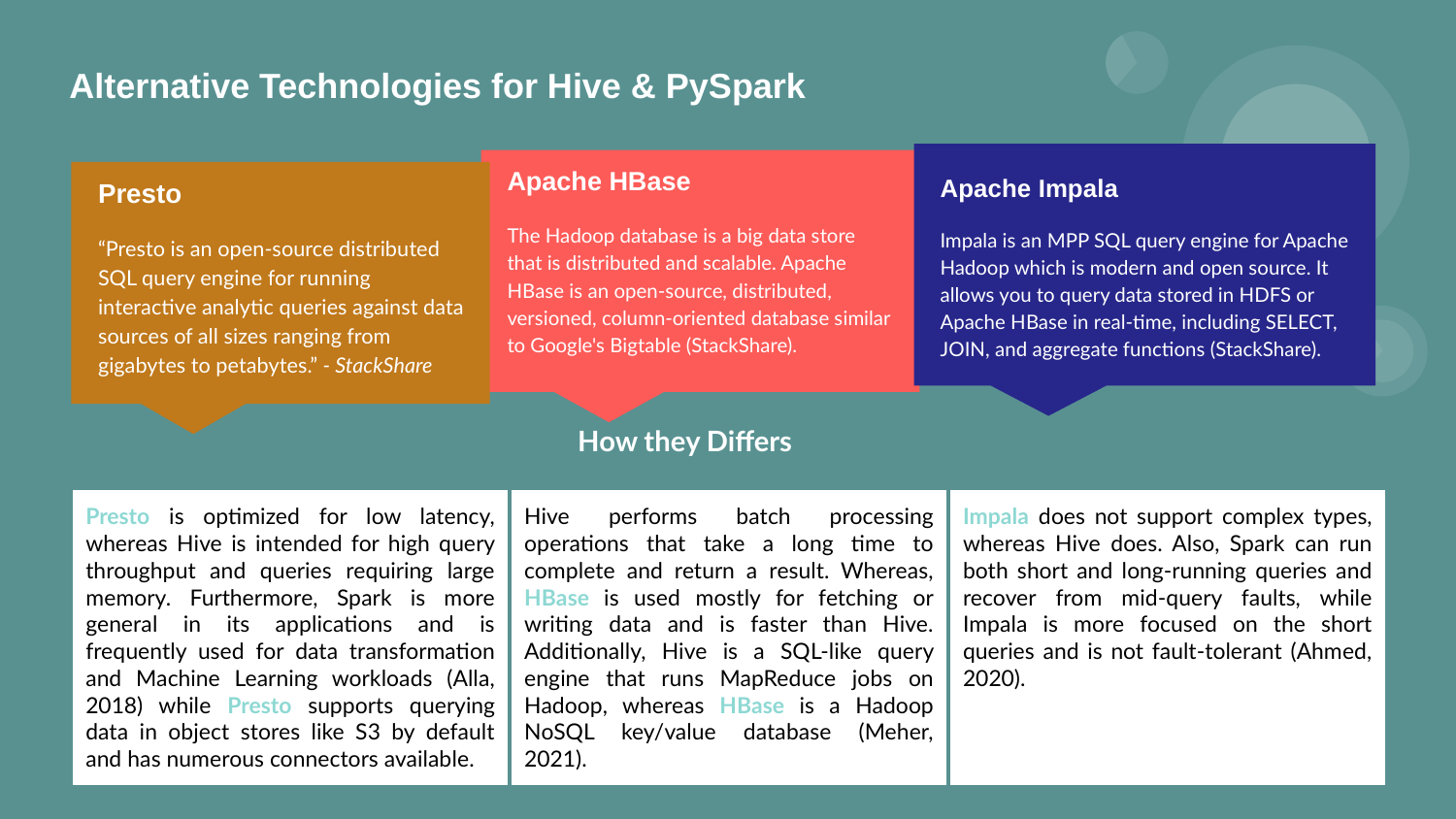

# Alternative Technologies for Hive & PySpark

Apache HBase
The Hadoop database is a big data store that is distributed and scalable. Apache HBase is an open-source, distributed, versioned, column-oriented database similar to Google's Bigtable (StackShare).

Apache Impala
Impala is an MPP SQL query engine for Apache Hadoop which is modern and open source. It allows you to query data stored in HDFS or Apache HBase in real-time, including SELECT, JOIN, and aggregate functions (StackShare).
Presto
“Presto is an open-source distributed SQL query engine for running interactive analytic queries against data sources of all sizes ranging from gigabytes to petabytes.” - StackShare

How they Differs
| Presto is optimized for low latency, whereas Hive is intended for high query throughput and queries requiring large memory. Furthermore, Spark is more general in its applications and is frequently used for data transformation and Machine Learning workloads (Alla, 2018) while Presto supports querying data in object stores like S3 by default and has numerous connectors available. | Hive performs batch processing operations that take a long time to complete and return a result. Whereas, HBase is used mostly for fetching or writing data and is faster than Hive. Additionally, Hive is a SQL-like query engine that runs MapReduce jobs on Hadoop, whereas HBase is a Hadoop NoSQL key/value database (Meher, 2021). | Impala does not support complex types, whereas Hive does. Also, Spark can run both short and long-running queries and recover from mid-query faults, while Impala is more focused on the short queries and is not fault-tolerant (Ahmed, 2020). |
| --- | --- | --- |